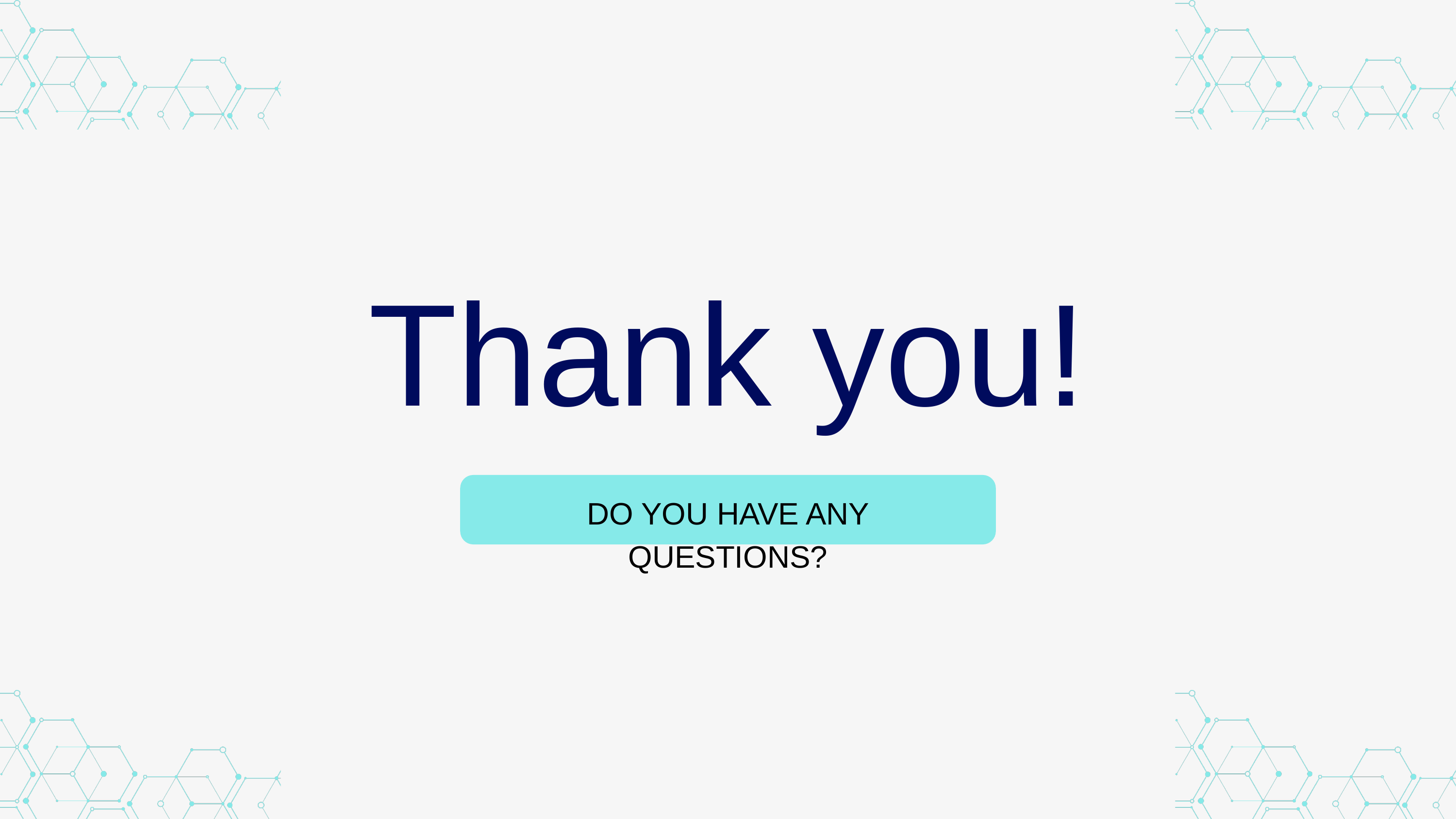

Thank you!

DO YOU HAVE ANY QUESTIONS?